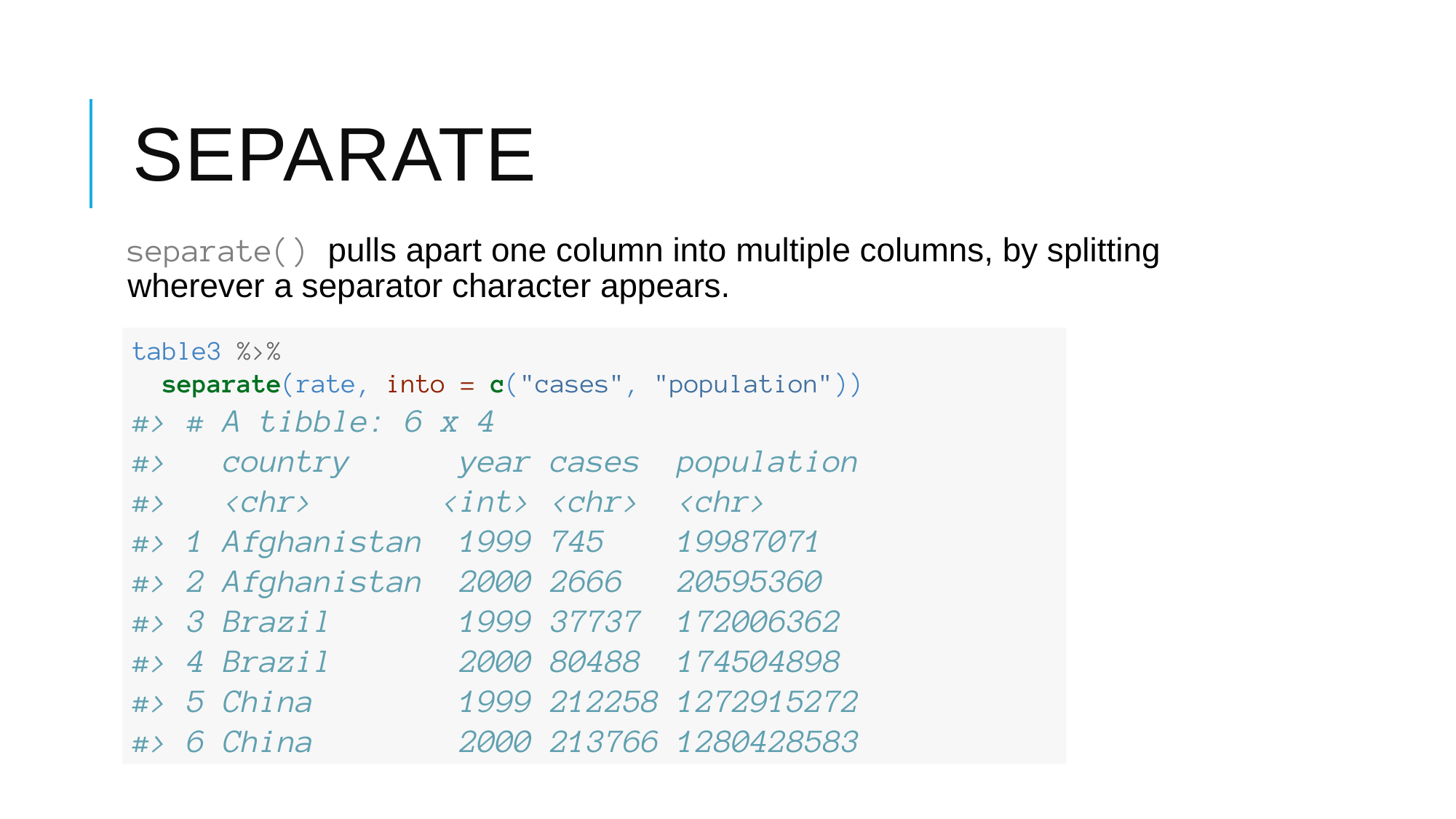

# separate
separate() pulls apart one column into multiple columns, by splitting wherever a separator character appears.

table3 %>%
  separate(rate, into = c("cases", "population"))
#> # A tibble: 6 x 4
#>   country      year cases  population
#>   <chr>       <int> <chr>  <chr>
#> 1 Afghanistan  1999 745    19987071
#> 2 Afghanistan  2000 2666   20595360
#> 3 Brazil       1999 37737  172006362
#> 4 Brazil       2000 80488  174504898
#> 5 China        1999 212258 1272915272
#> 6 China        2000 213766 1280428583